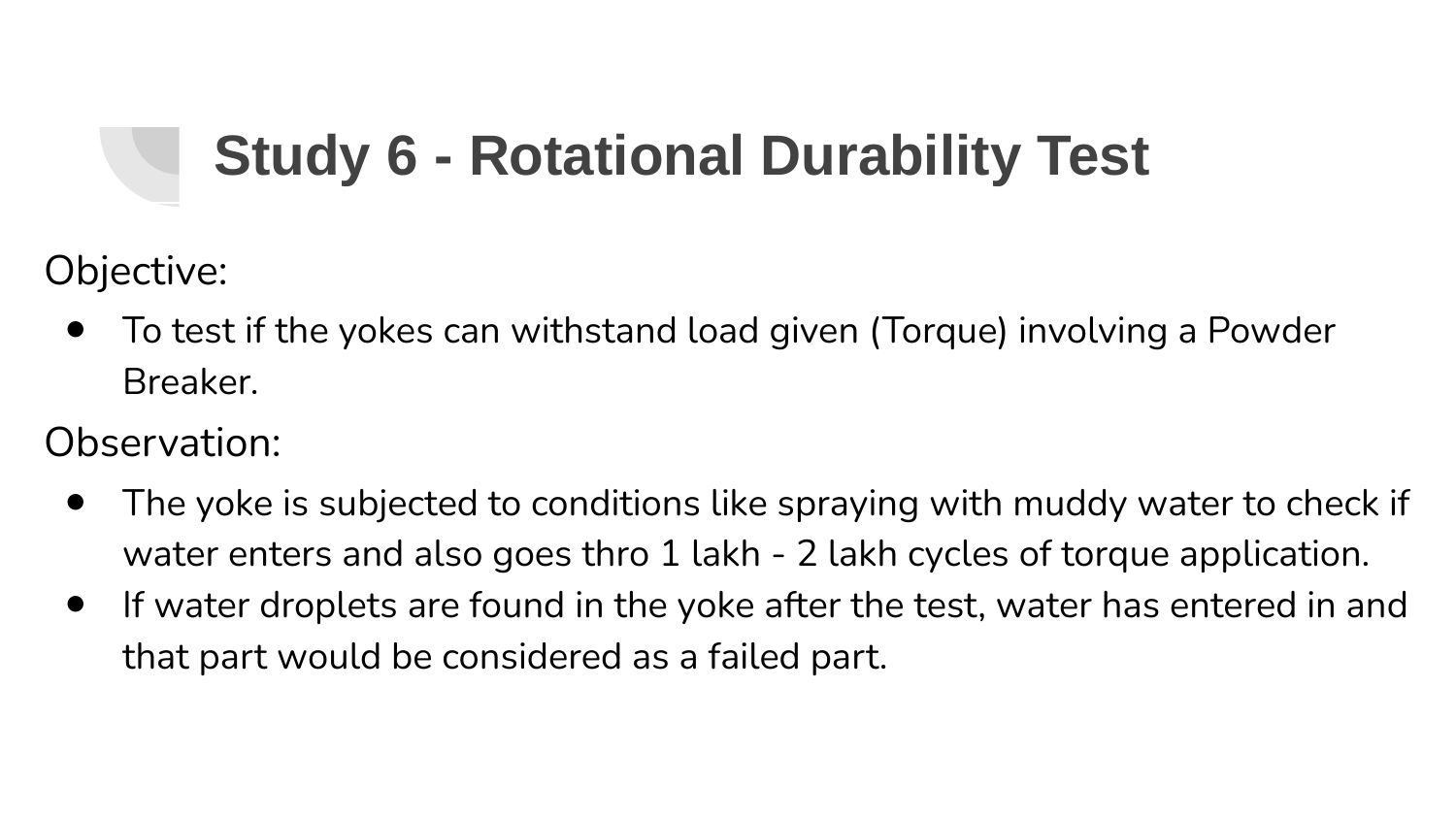

# Study 6 - Rotational Durability Test

Objective:
To test if the yokes can withstand load given (Torque) involving a Powder Breaker.
Observation:
The yoke is subjected to conditions like spraying with muddy water to check if water enters and also goes thro 1 lakh - 2 lakh cycles of torque application.
If water droplets are found in the yoke after the test, water has entered in and that part would be considered as a failed part.